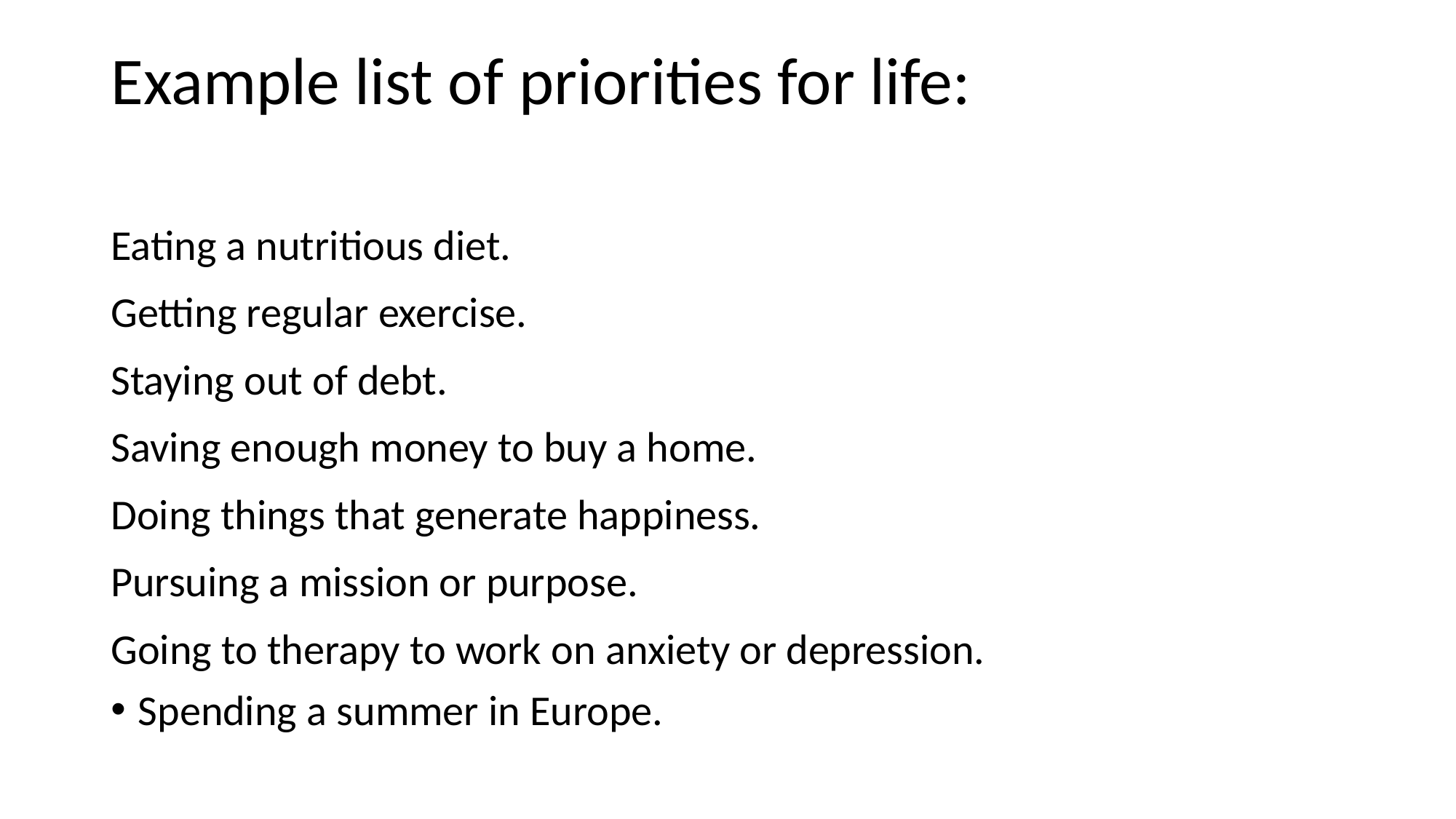

# ​Example list of priorities for life:
Eating a nutritious diet.
Getting regular exercise.
Staying out of debt.
Saving enough money to buy a home.
Doing things that generate happiness.
Pursuing a mission or purpose.
Going to therapy to work on anxiety or depression.
Spending a summer in Europe.